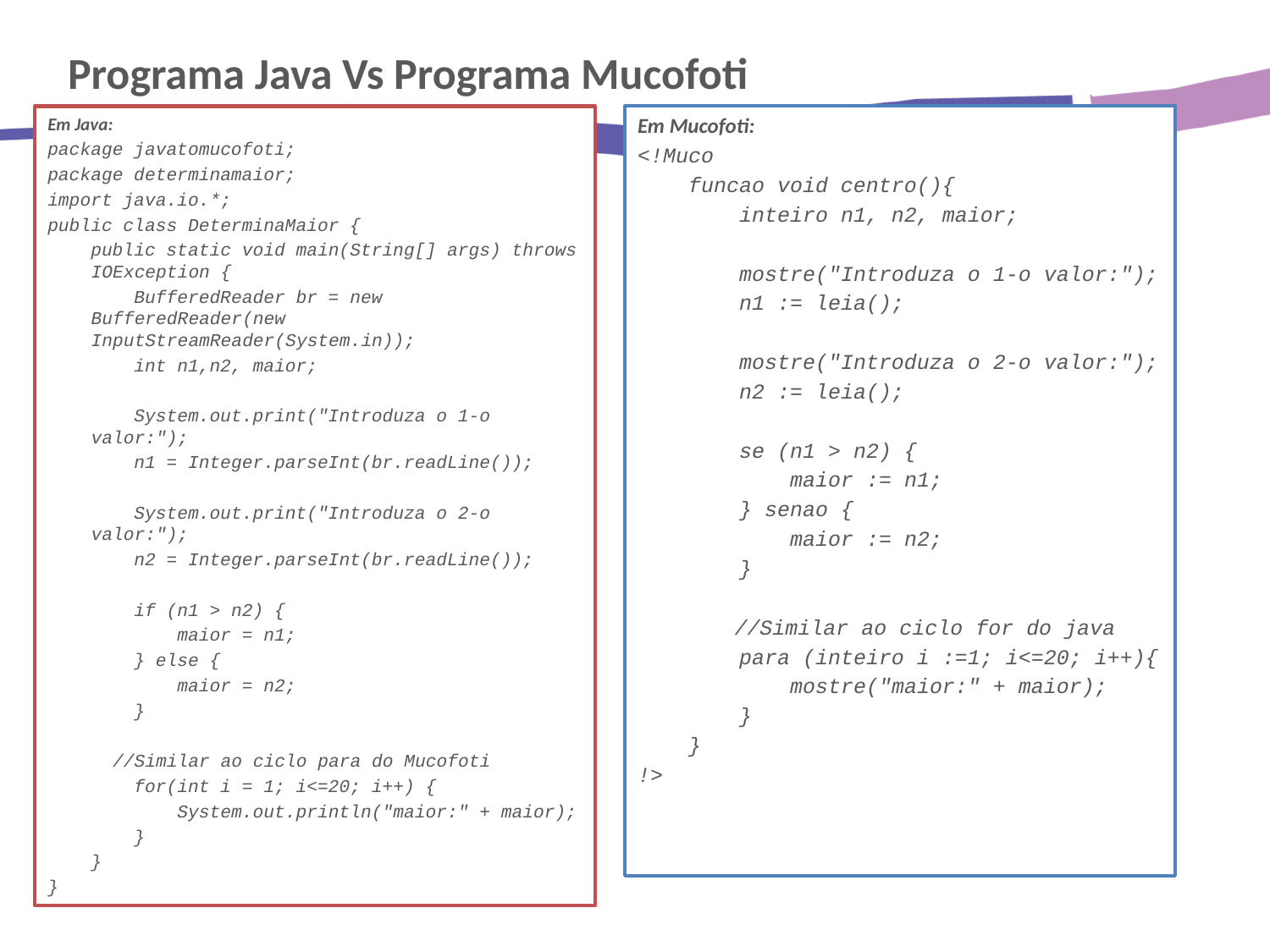

# Programa Java Vs Programa Mucofoti
Em Java:
package javatomucofoti;
package determinamaior;
import java.io.*;
public class DeterminaMaior {
    public static void main(String[] args) throws IOException {
        BufferedReader br = new BufferedReader(new InputStreamReader(System.in));
        int n1,n2, maior;

        System.out.print("Introduza o 1-o valor:");
        n1 = Integer.parseInt(br.readLine());

        System.out.print("Introduza o 2-o valor:");
        n2 = Integer.parseInt(br.readLine());

        if (n1 > n2) {
            maior = n1;
        } else {
            maior = n2;
        }

	  //Similar ao ciclo para do Mucofoti
        for(int i = 1; i<=20; i++) {
            System.out.println("maior:" + maior);
        }
    }
}

Em Mucofoti:
<!Muco
    funcao void centro(){
        inteiro n1, n2, maior;

        mostre("Introduza o 1-o valor:");
        n1 := leia();

        mostre("Introduza o 2-o valor:");
        n2 := leia();

        se (n1 > n2) {
            maior := n1;
        } senao {
            maior := n2;
        }

	    //Similar ao ciclo for do java
        para (inteiro i :=1; i<=20; i++){
            mostre("maior:" + maior);
        }
    }
!>